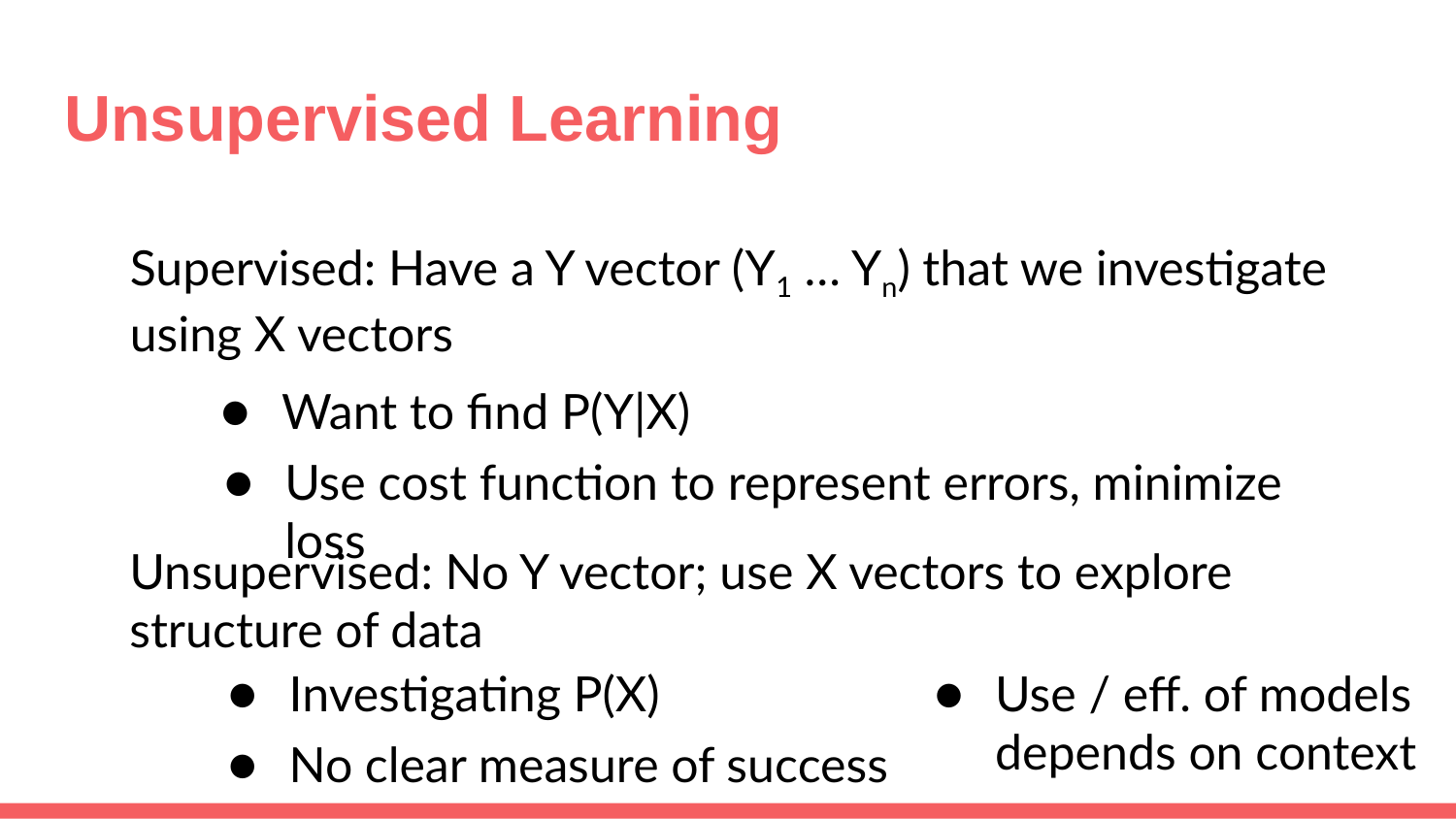

# Unsupervised Learning
Supervised: Have a Y vector (Y1 … Yn) that we investigate using X vectors
Want to find P(Y|X)
Use cost function to represent errors, minimize loss
Unsupervised: No Y vector; use X vectors to explore structure of data
Investigating P(X)
Use / eff. of models depends on context
No clear measure of success